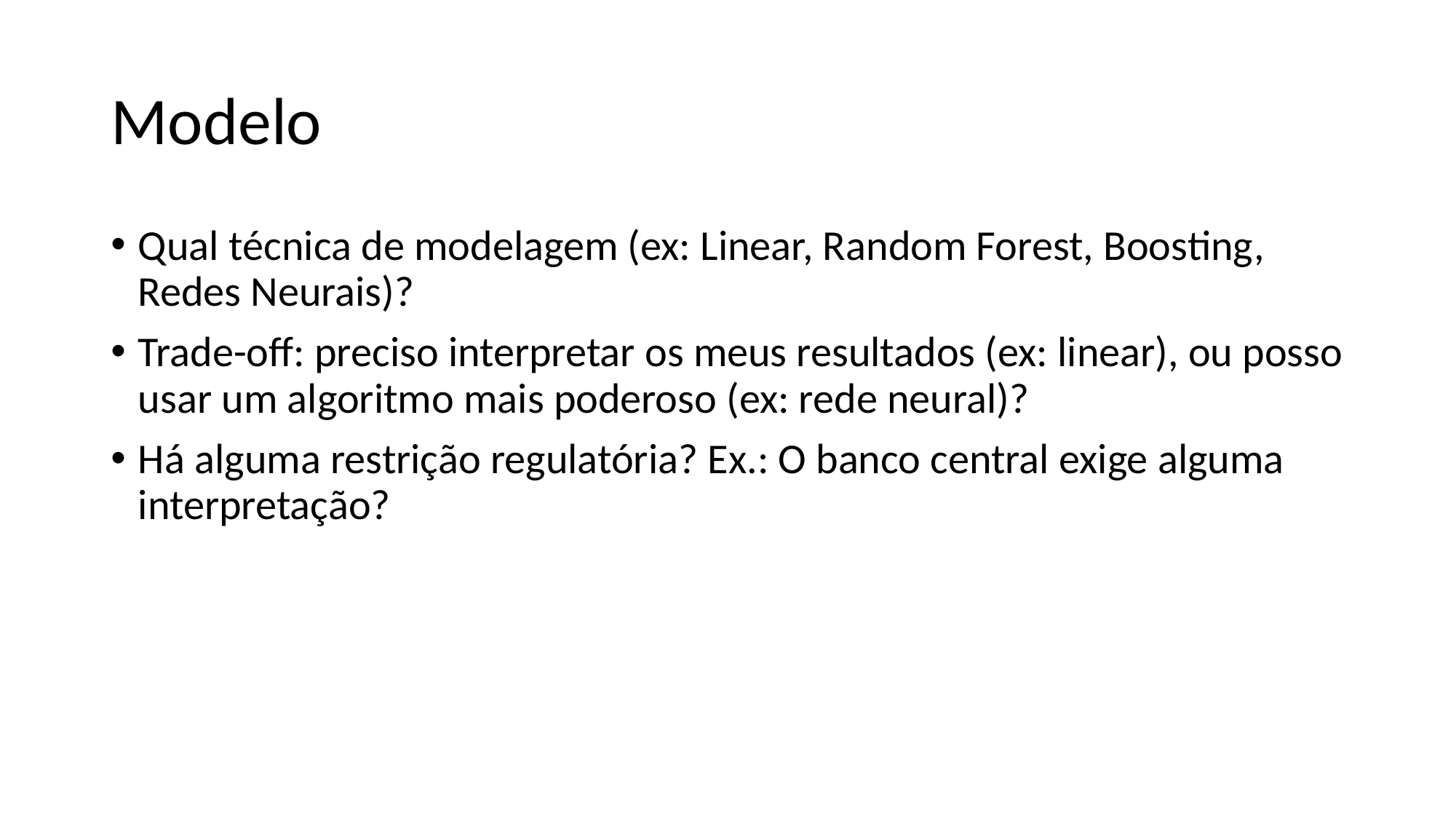

# Modelo
Qual técnica de modelagem (ex: Linear, Random Forest, Boosting, Redes Neurais)?
Trade-off: preciso interpretar os meus resultados (ex: linear), ou posso usar um algoritmo mais poderoso (ex: rede neural)?
Há alguma restrição regulatória? Ex.: O banco central exige alguma interpretação?